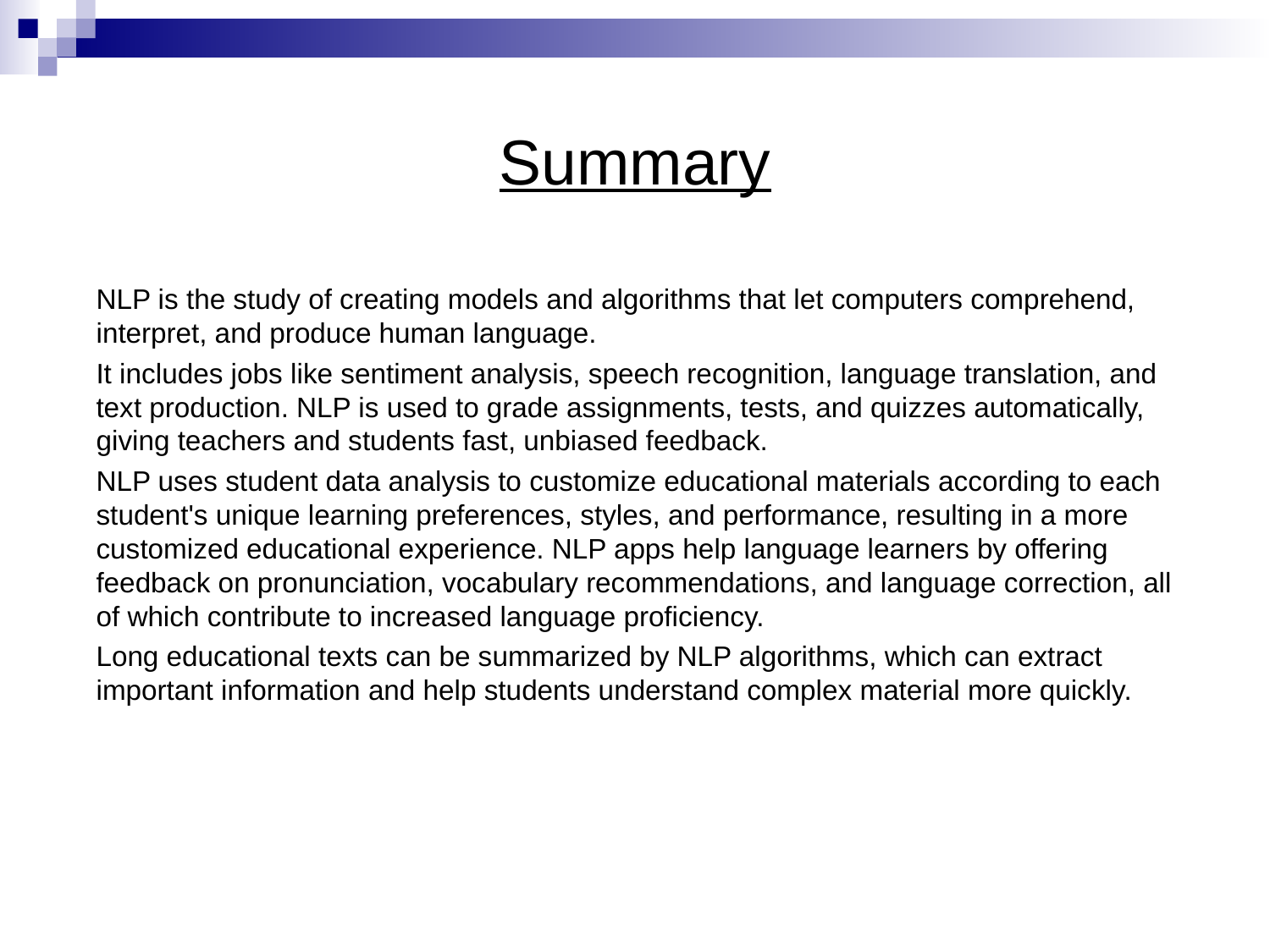

# Summary
NLP is the study of creating models and algorithms that let computers comprehend, interpret, and produce human language.
It includes jobs like sentiment analysis, speech recognition, language translation, and text production. NLP is used to grade assignments, tests, and quizzes automatically, giving teachers and students fast, unbiased feedback.
NLP uses student data analysis to customize educational materials according to each student's unique learning preferences, styles, and performance, resulting in a more customized educational experience. NLP apps help language learners by offering feedback on pronunciation, vocabulary recommendations, and language correction, all of which contribute to increased language proficiency.
Long educational texts can be summarized by NLP algorithms, which can extract important information and help students understand complex material more quickly.